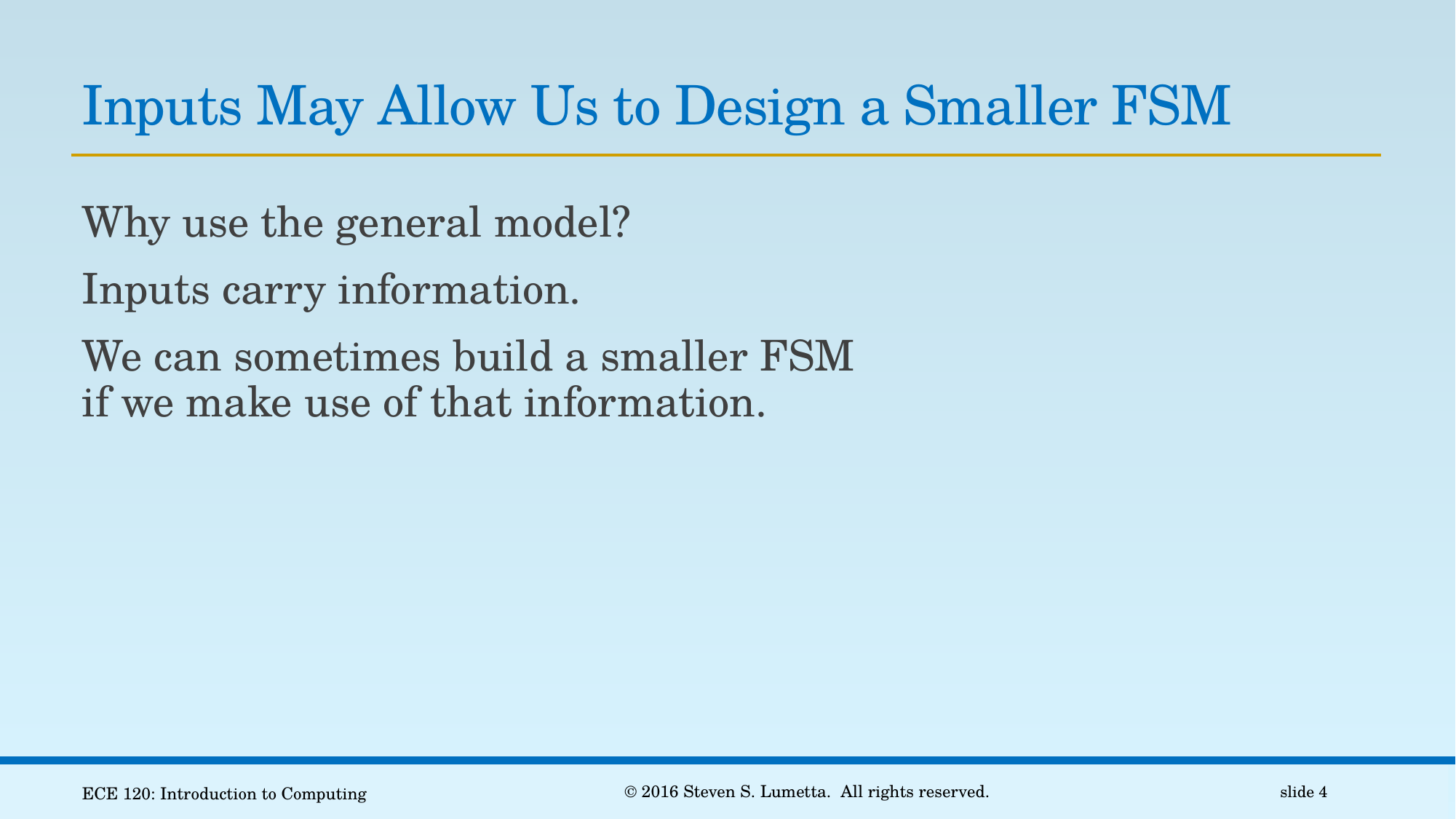

# Inputs May Allow Us to Design a Smaller FSM
Why use the general model?
Inputs carry information.
We can sometimes build a smaller FSM
if we make use of that information.
ECE 120: Introduction to Computing
© 2016 Steven S. Lumetta.  All rights reserved.
slide 4